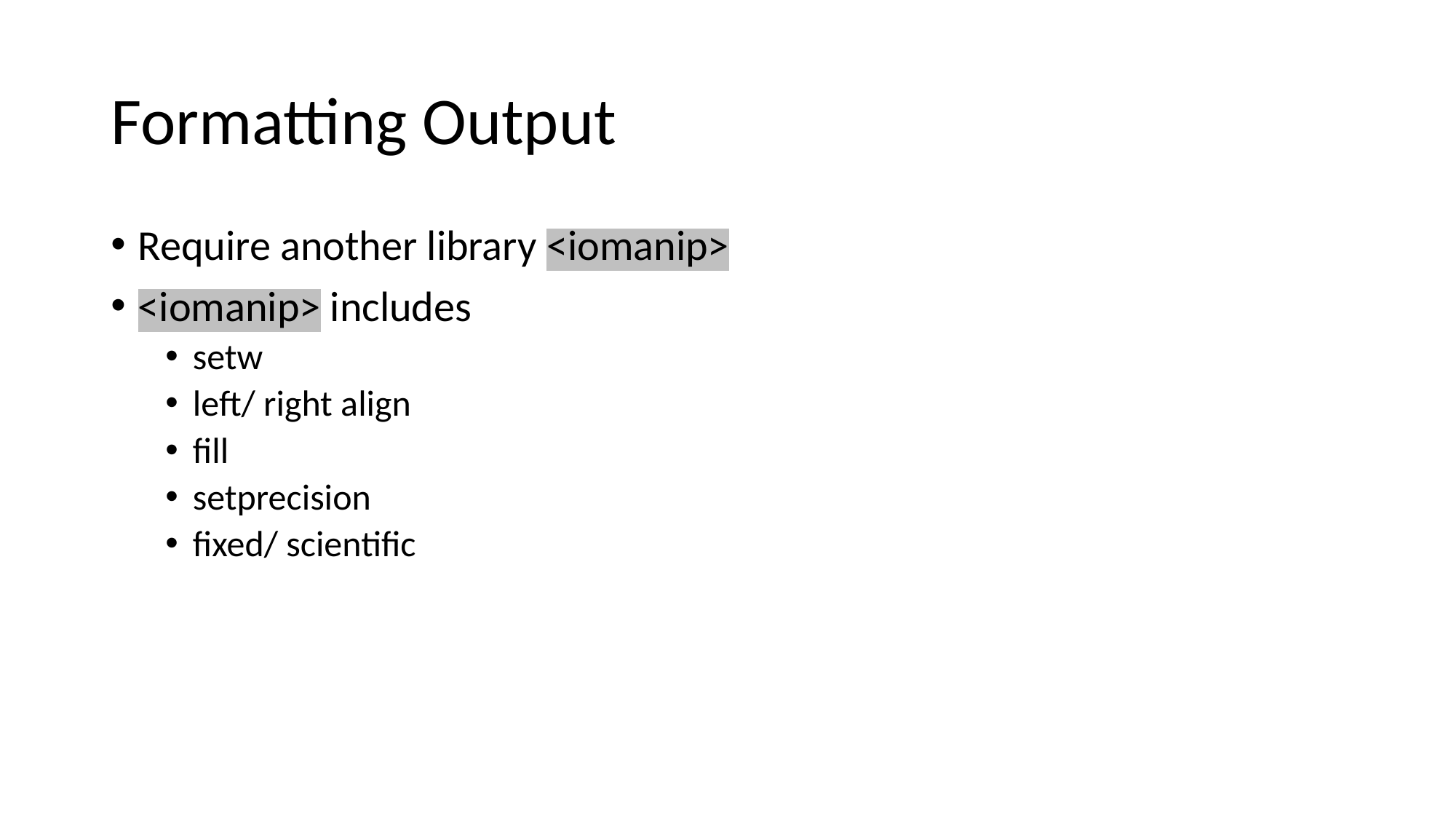

# Formatting Output
Require another library <iomanip>
<iomanip> includes
setw
left/ right align
fill
setprecision
fixed/ scientific